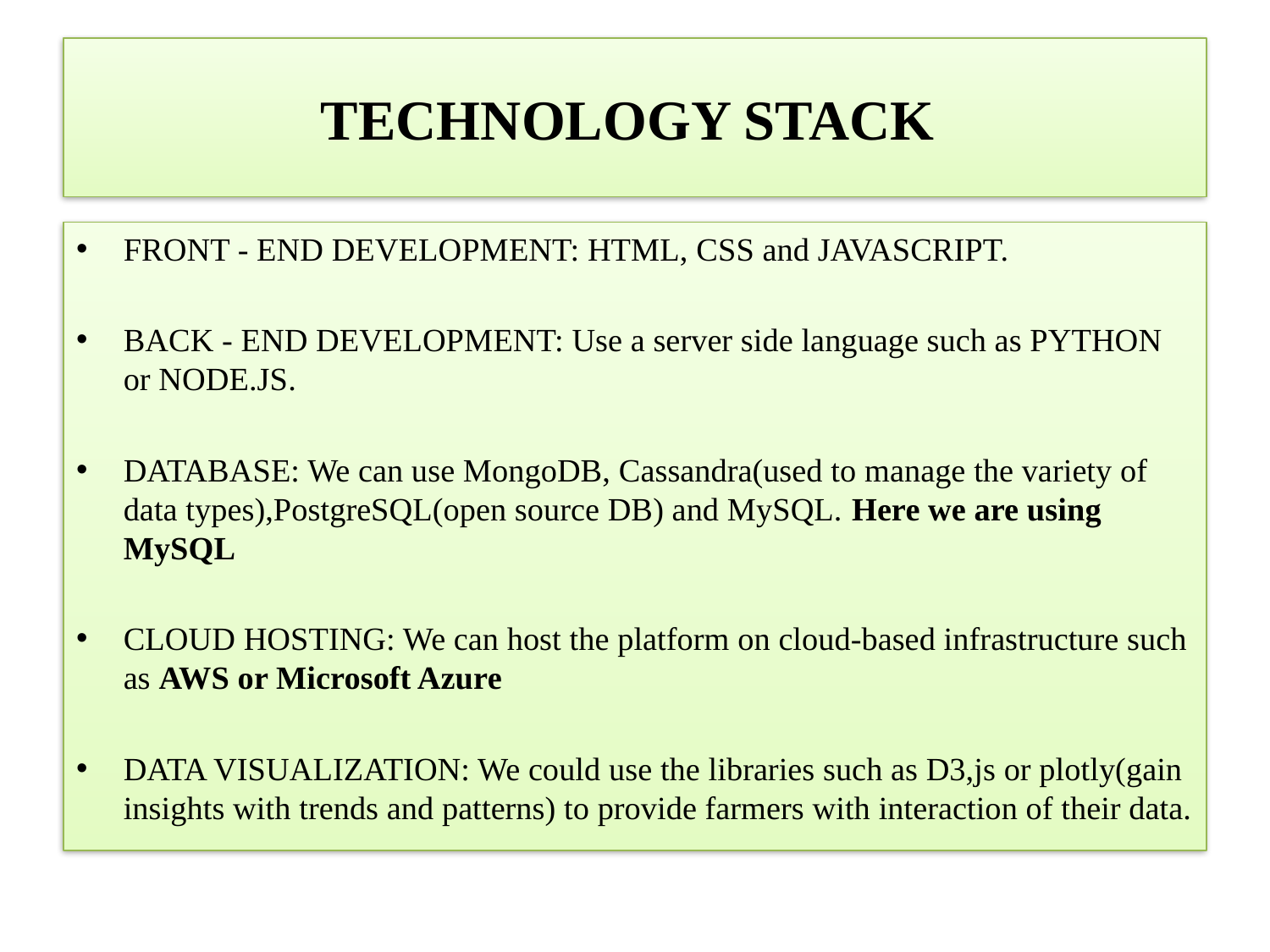

# TECHNOLOGY STACK
FRONT - END DEVELOPMENT: HTML, CSS and JAVASCRIPT.

BACK - END DEVELOPMENT: Use a server side language such as PYTHON or NODE.JS.

DATABASE: We can use MongoDB, Cassandra(used to manage the variety of data types),PostgreSQL(open source DB) and MySQL. Here we are using MySQL

CLOUD HOSTING: We can host the platform on cloud-based infrastructure such as AWS or Microsoft Azure

DATA VISUALIZATION: We could use the libraries such as D3,js or plotly(gain insights with trends and patterns) to provide farmers with interaction of their data.